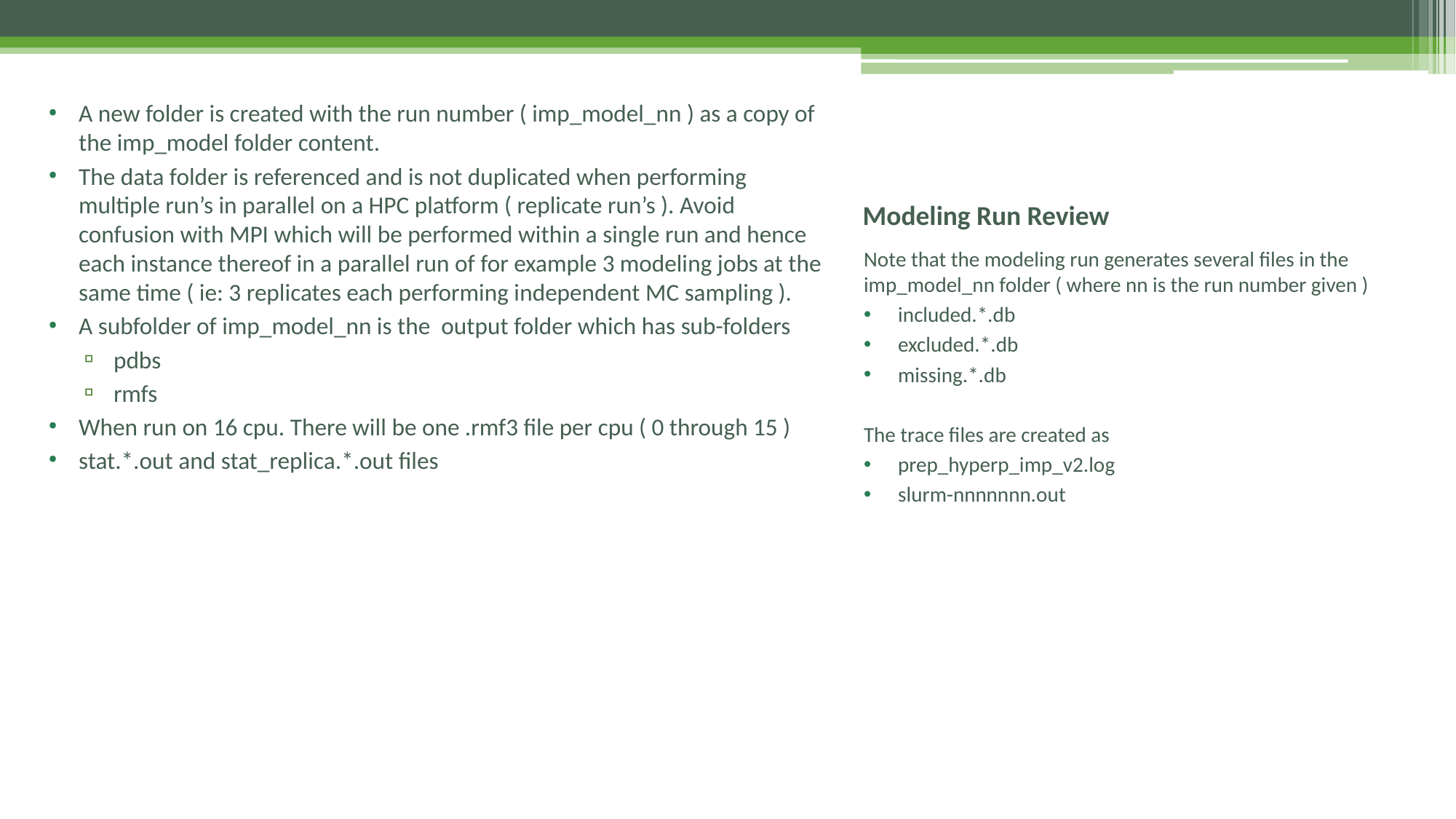

A new folder is created with the run number ( imp_model_nn ) as a copy of the imp_model folder content.
The data folder is referenced and is not duplicated when performing multiple run’s in parallel on a HPC platform ( replicate run’s ). Avoid confusion with MPI which will be performed within a single run and hence each instance thereof in a parallel run of for example 3 modeling jobs at the same time ( ie: 3 replicates each performing independent MC sampling ).
A subfolder of imp_model_nn is the  output folder which has sub-folders
pdbs
rmfs
When run on 16 cpu. There will be one .rmf3 file per cpu ( 0 through 15 )
stat.*.out and stat_replica.*.out files

# Modeling Run Review
Note that the modeling run generates several files in the imp_model_nn folder ( where nn is the run number given )
included.*.db
excluded.*.db
missing.*.db

The trace files are created as
prep_hyperp_imp_v2.log
slurm-nnnnnnn.out